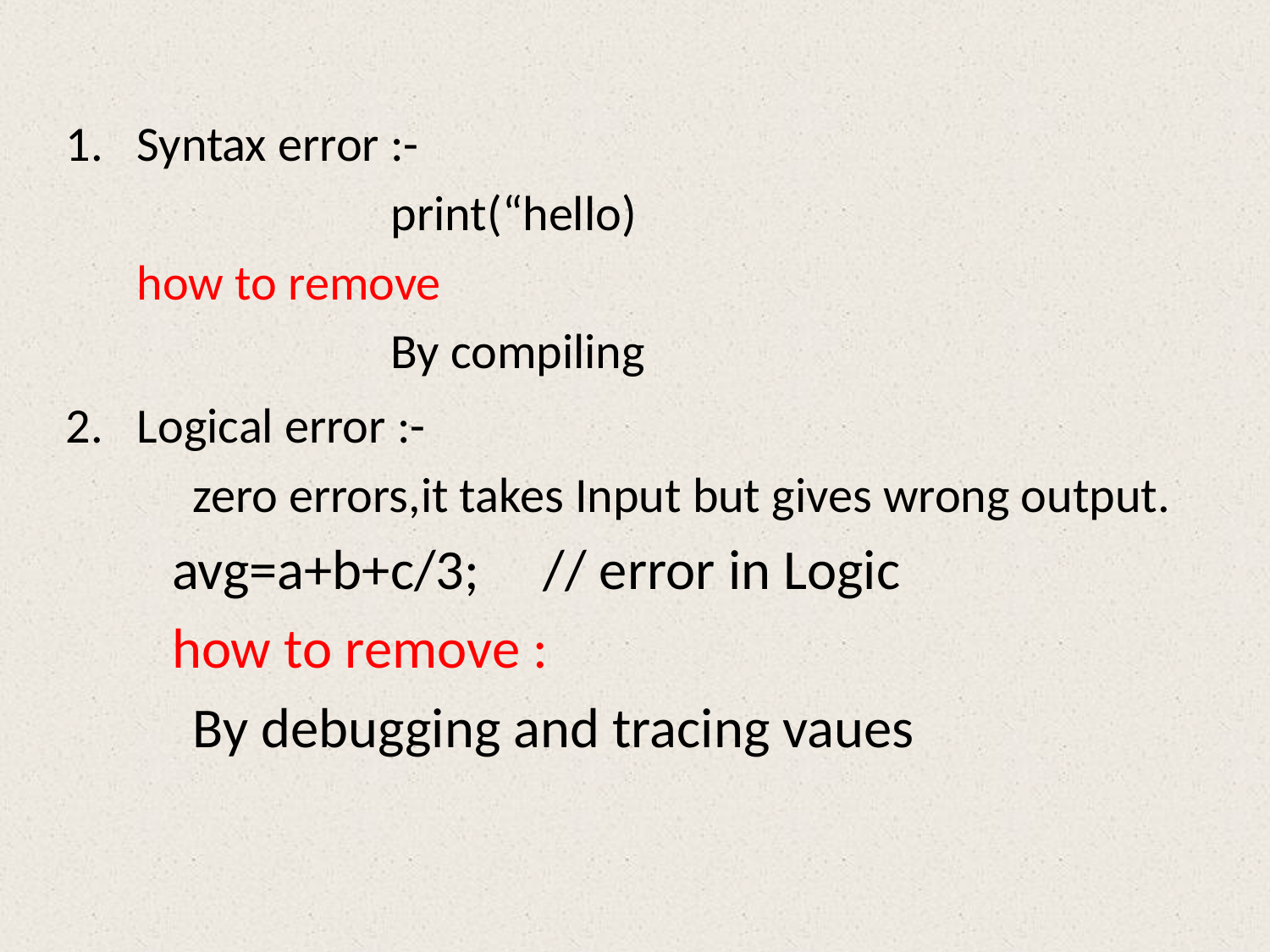

Syntax error :-
			print(“hello)
	how to remove
			By compiling

Logical error :-
	zero errors,it takes Input but gives wrong output.
    avg=a+b+c/3;     // error in Logic
    how to remove :
	By debugging and tracing vaues